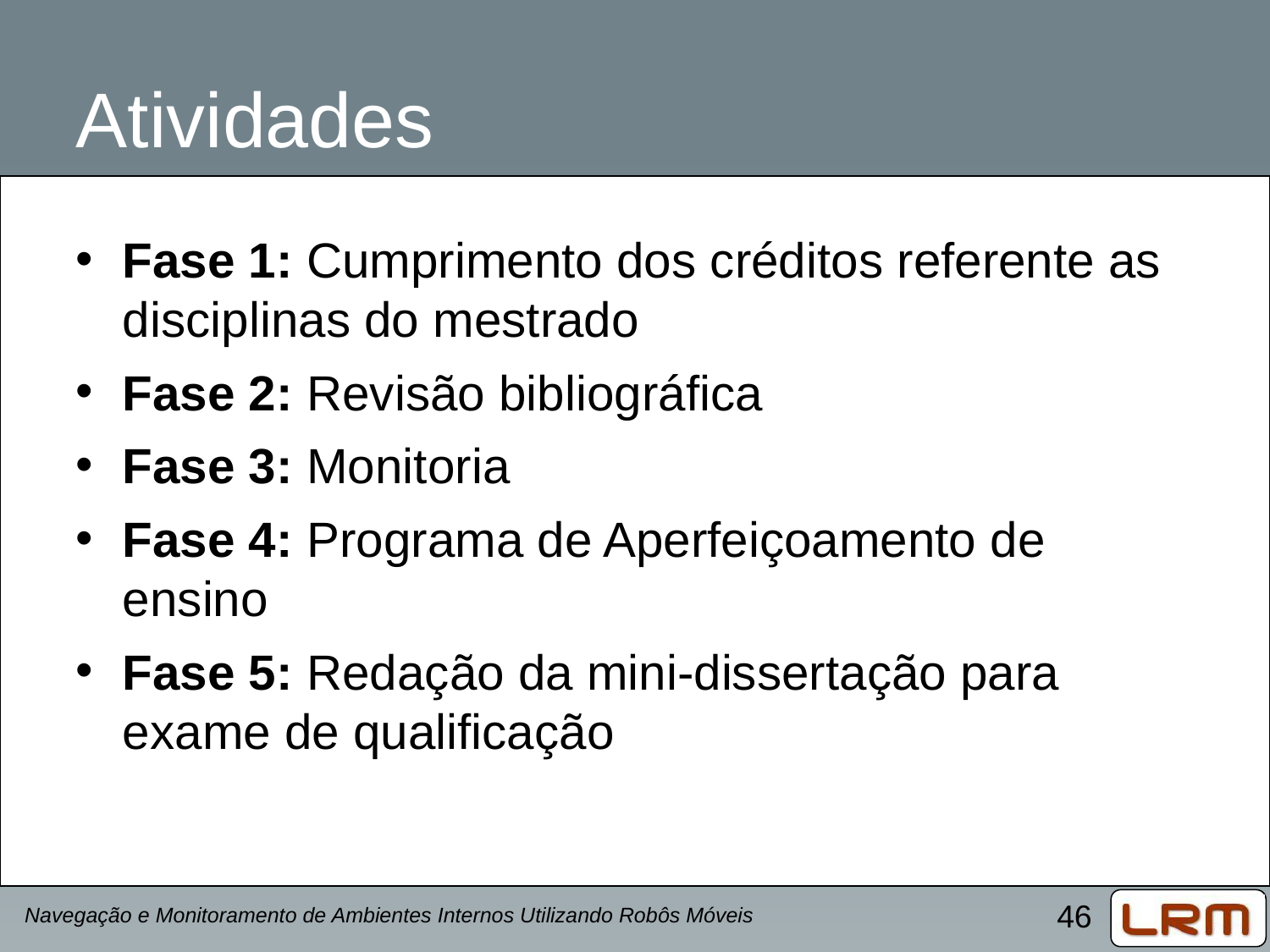

# Atividades
Fase 1: Cumprimento dos créditos referente as disciplinas do mestrado
Fase 2: Revisão bibliográfica
Fase 3: Monitoria
Fase 4: Programa de Aperfeiçoamento de ensino
Fase 5: Redação da mini-dissertação para exame de qualificação
Navegação e Monitoramento de Ambientes Internos Utilizando Robôs Móveis